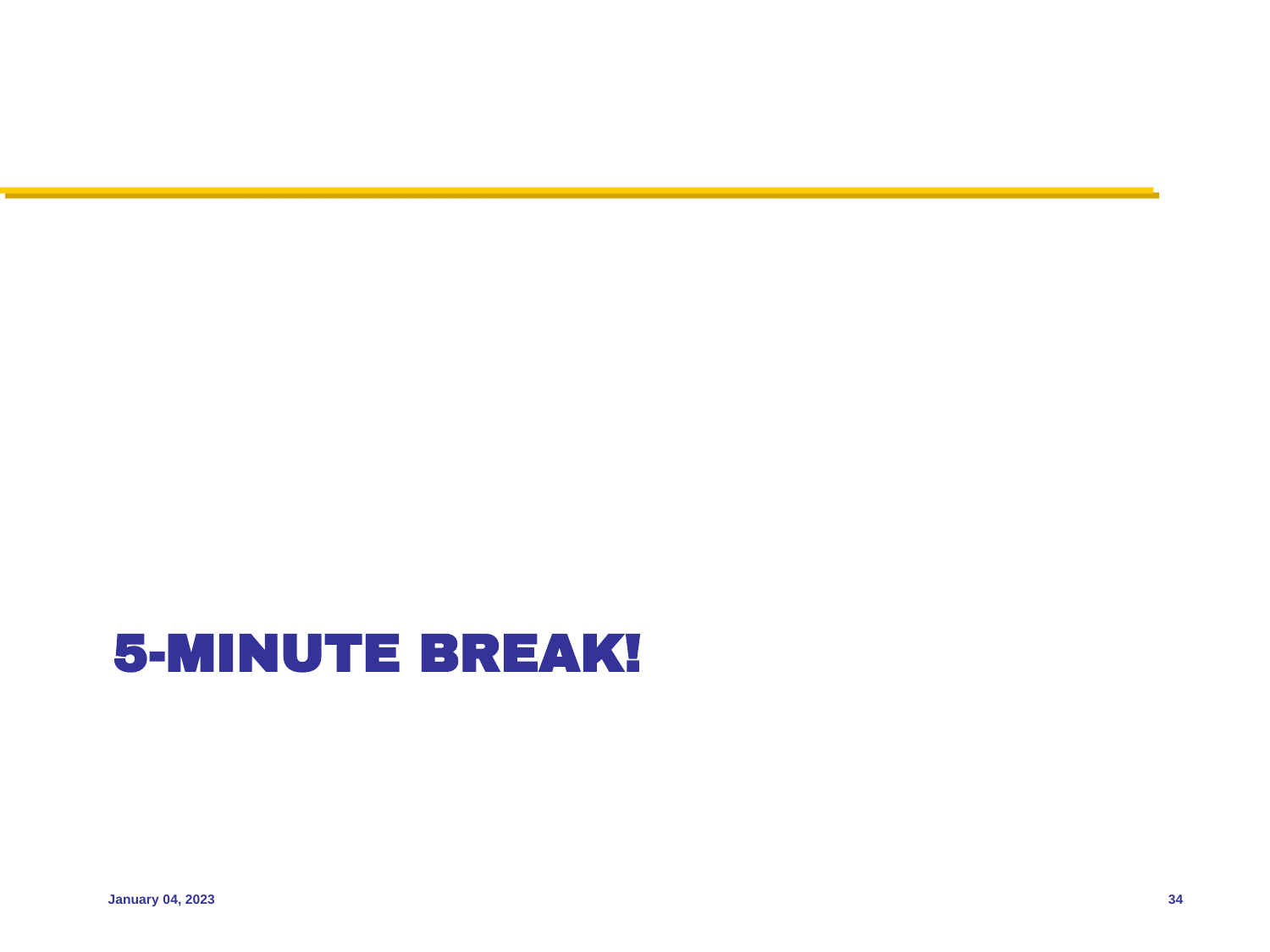

# 5-minute break!
January 04, 2023
34